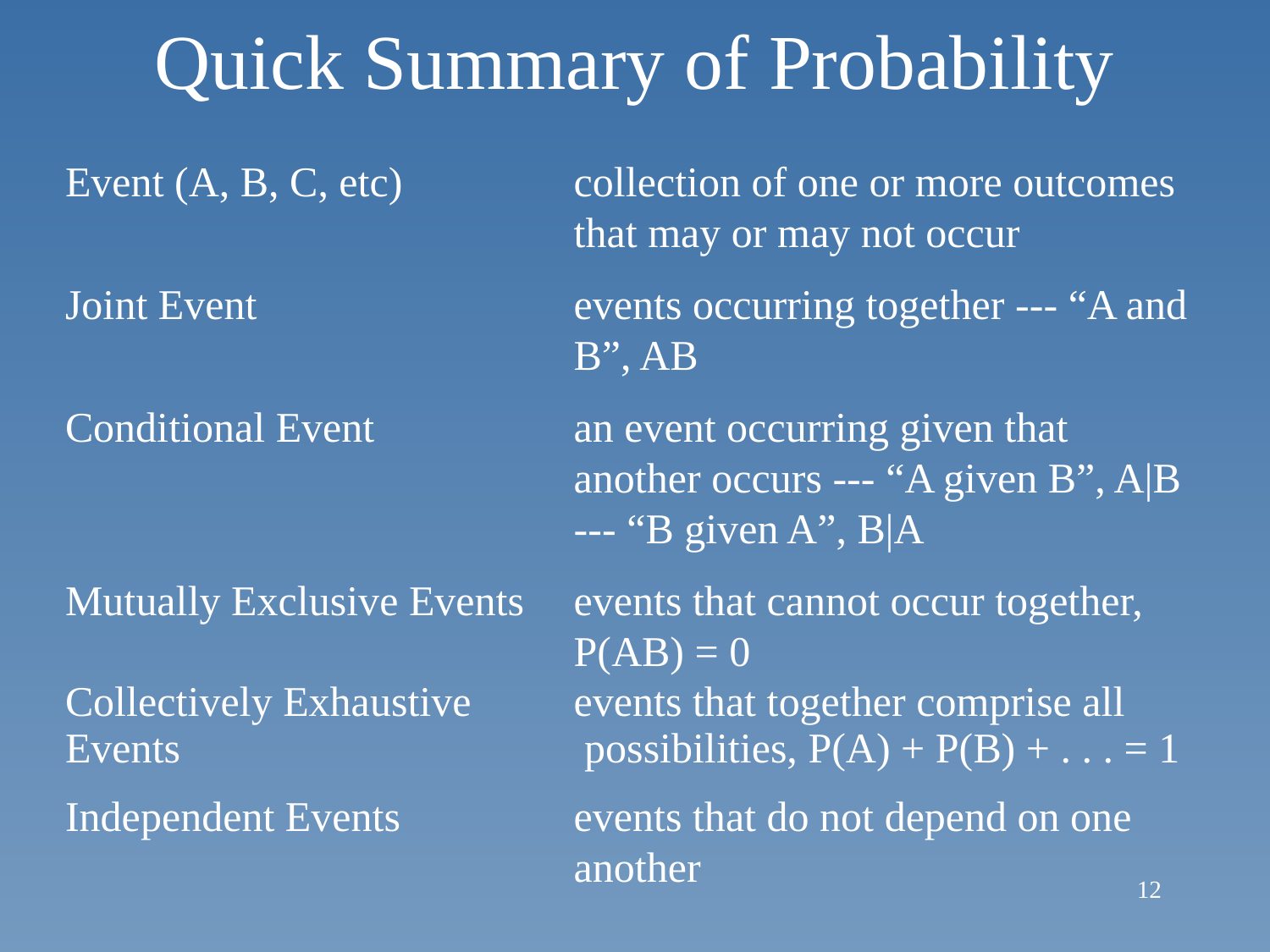

# Quick Summary of Probability
Event (A, B, C, etc)	collection of one or more outcomes that may or may not occur
Joint Event	events occurring together --- “A and B”, AB
Conditional Event	an event occurring given that another occurs --- “A given B”, A|B --- “B given A”, B|A
Mutually Exclusive Events	events that cannot occur together, P(AB) = 0
Collectively Exhaustive	events that together comprise all
Events	 possibilities, P(A) + P(B) + . . . = 1
Independent Events	events that do not depend on one another
12